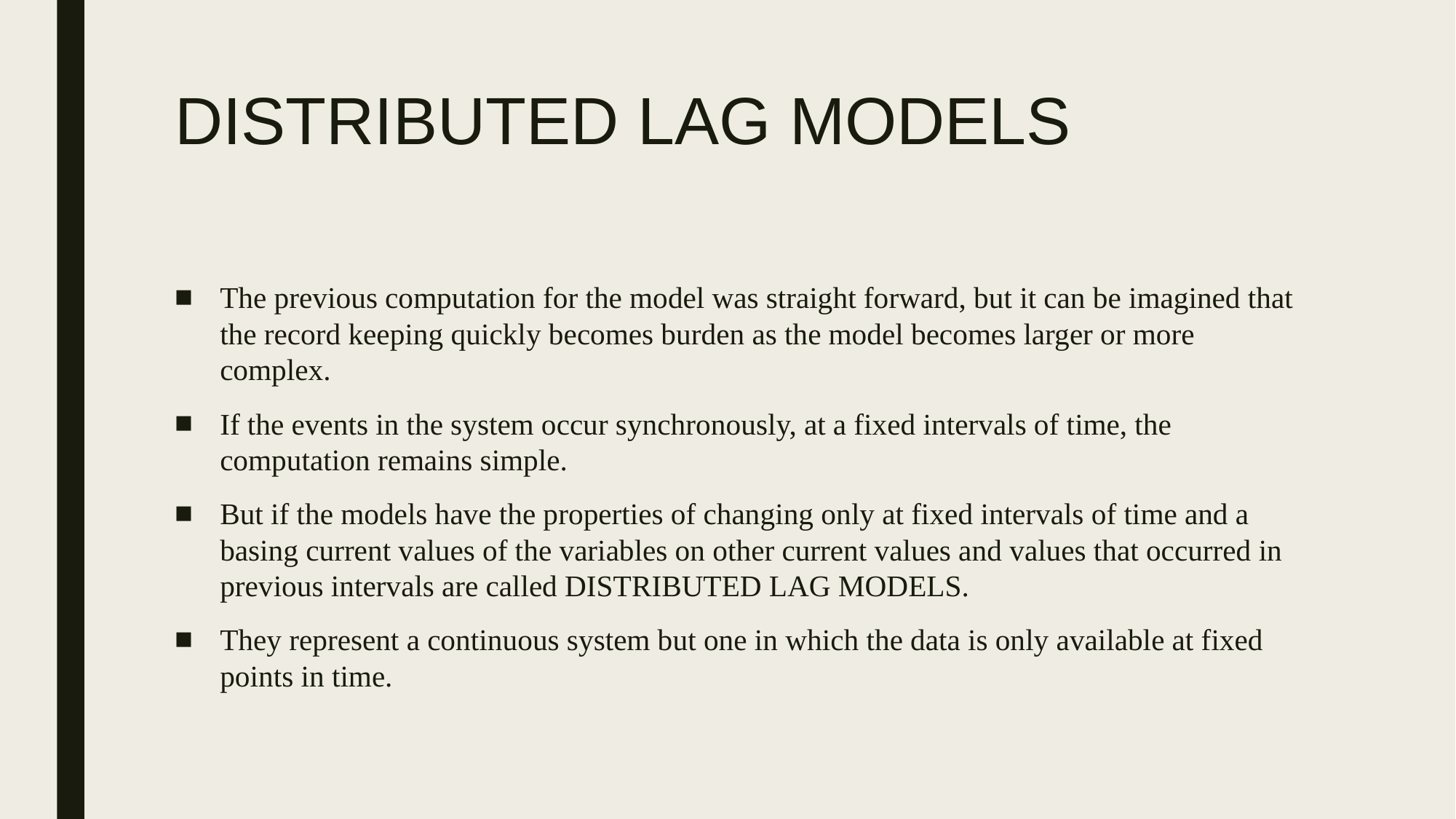

# DISTRIBUTED LAG MODELS
The previous computation for the model was straight forward, but it can be imagined that the record keeping quickly becomes burden as the model becomes larger or more complex.
If the events in the system occur synchronously, at a fixed intervals of time, the computation remains simple.
But if the models have the properties of changing only at fixed intervals of time and a basing current values of the variables on other current values and values that occurred in previous intervals are called DISTRIBUTED LAG MODELS.
They represent a continuous system but one in which the data is only available at fixed points in time.